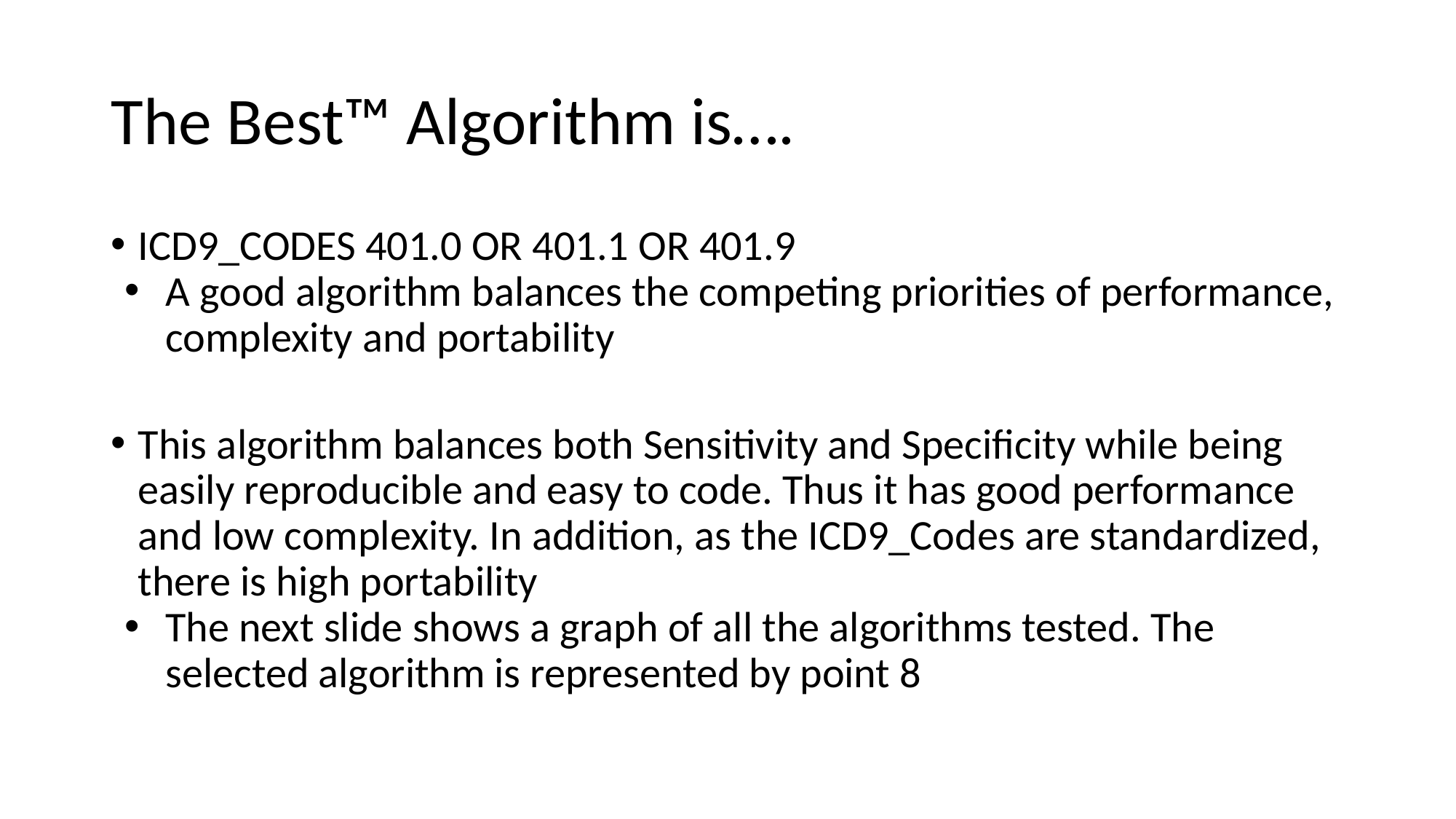

# The Best™️ Algorithm is….
ICD9_CODES 401.0 OR 401.1 OR 401.9
A good algorithm balances the competing priorities of performance, complexity and portability

This algorithm balances both Sensitivity and Specificity while being easily reproducible and easy to code. Thus it has good performance and low complexity. In addition, as the ICD9_Codes are standardized, there is high portability
The next slide shows a graph of all the algorithms tested. The selected algorithm is represented by point 8